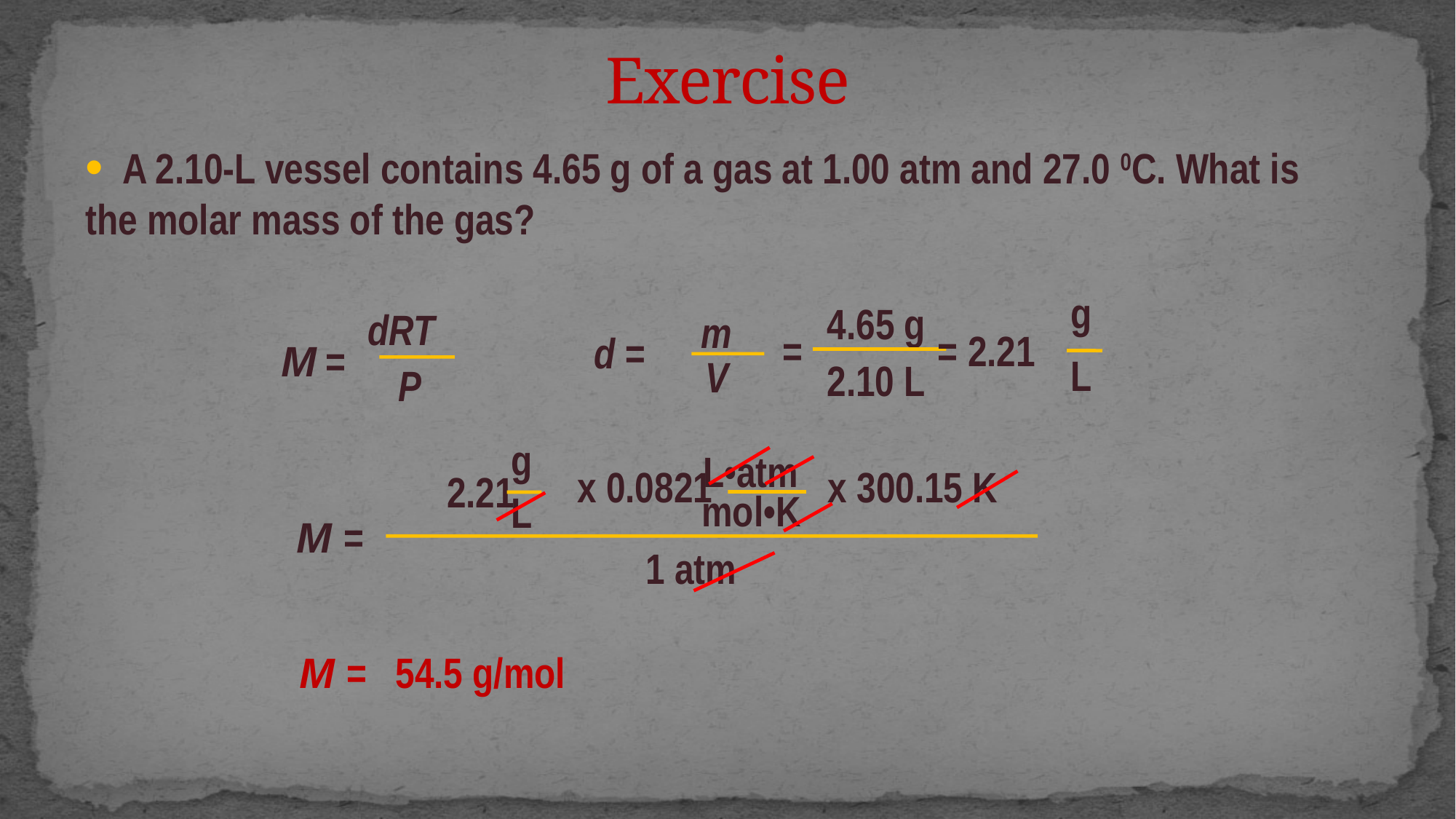

Exercise
  A 2.10-L vessel contains 4.65 g of a gas at 1.00 atm and 27.0 0C. What is the molar mass of the gas?

g
= 2.21
L

4.65 g
2.10 L

=
dRT
P

M =
m
V

d =
g
2.21
L

L•atm
mol•K

x 0.0821            x 300.15 K

1 atm

M =

M =   54.5 g/mol